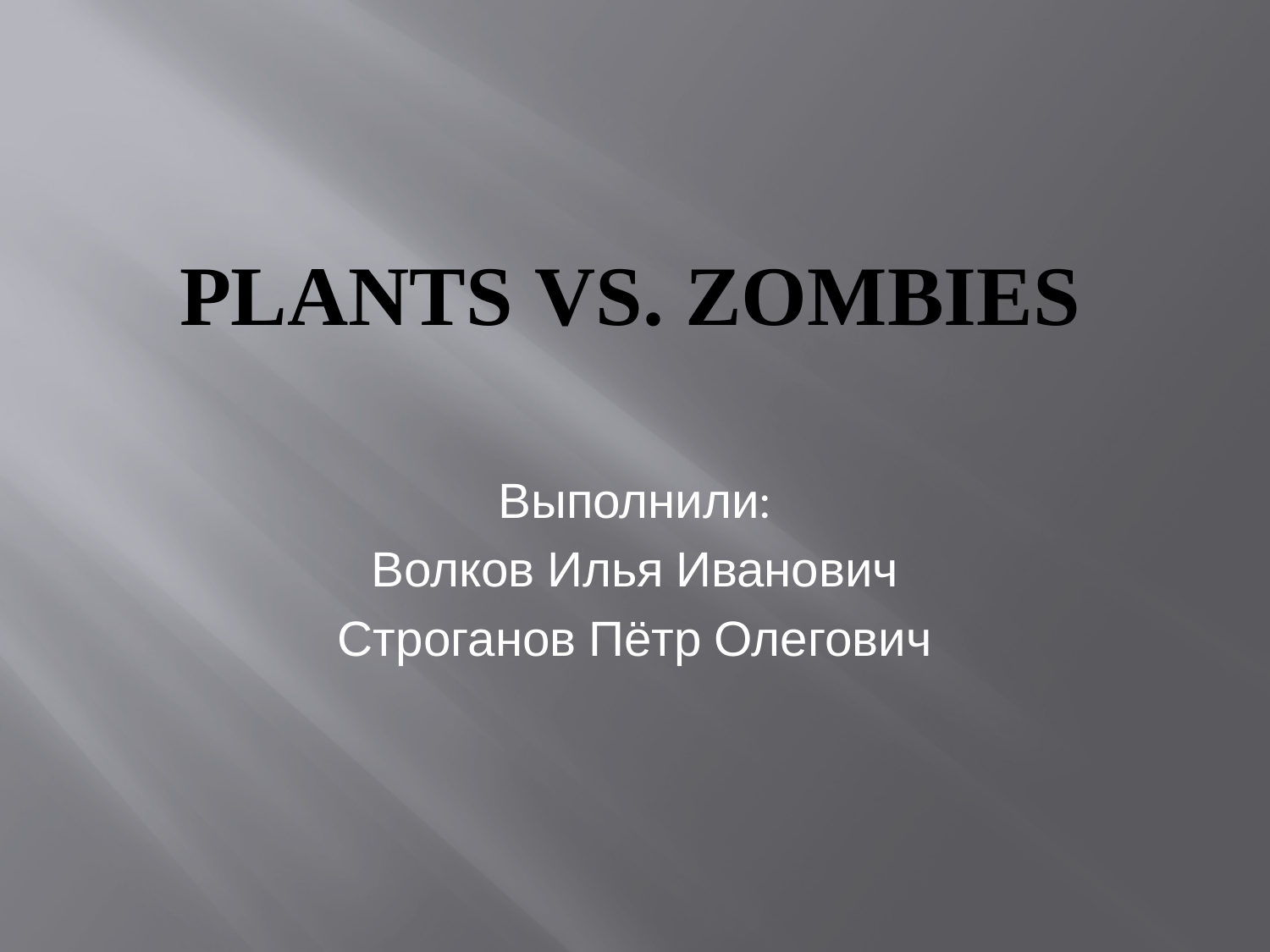

# Plants vs. Zombies
Выполнили:
Волков Илья Иванович
Строганов Пётр Олегович